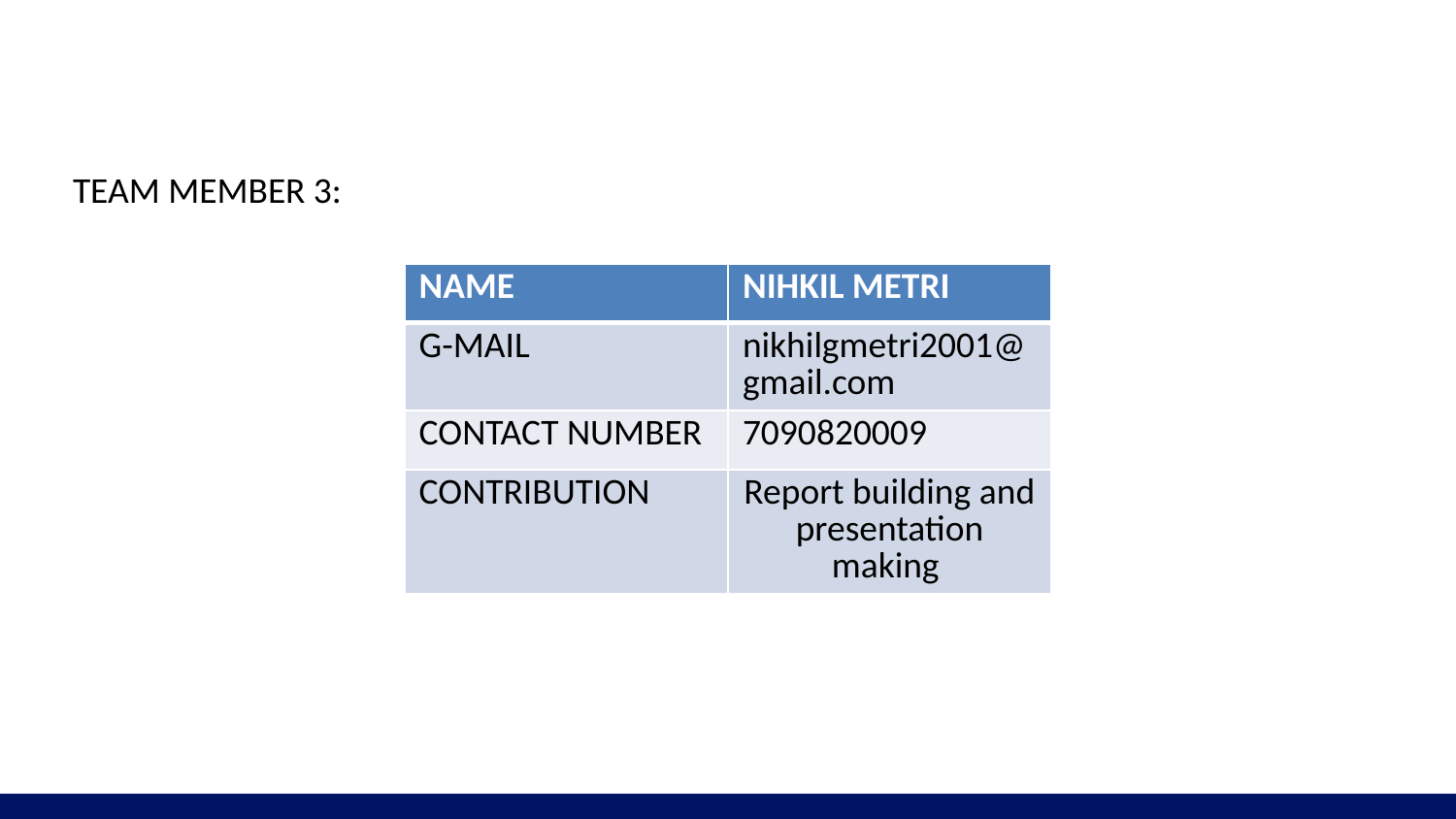

TEAM MEMBER 3:
| NAME | NIHKIL METRI |
| --- | --- |
| G-MAIL | nikhilgmetri2001@gmail.com |
| CONTACT NUMBER | 7090820009 |
| CONTRIBUTION | Report building and presentation making |